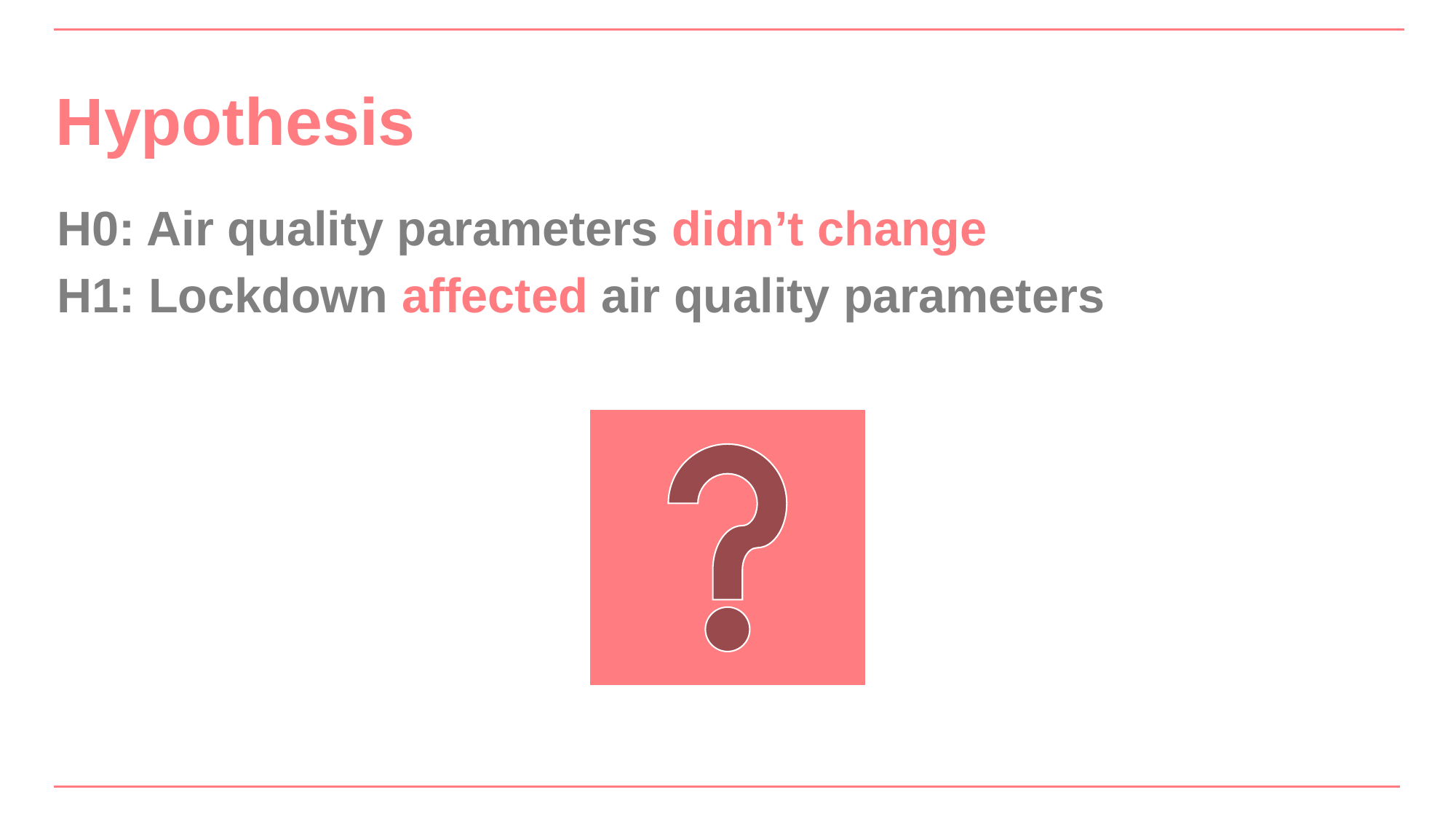

# Hypothesis

H0: Air quality parameters didn’t change
H1: Lockdown affected air quality parameters